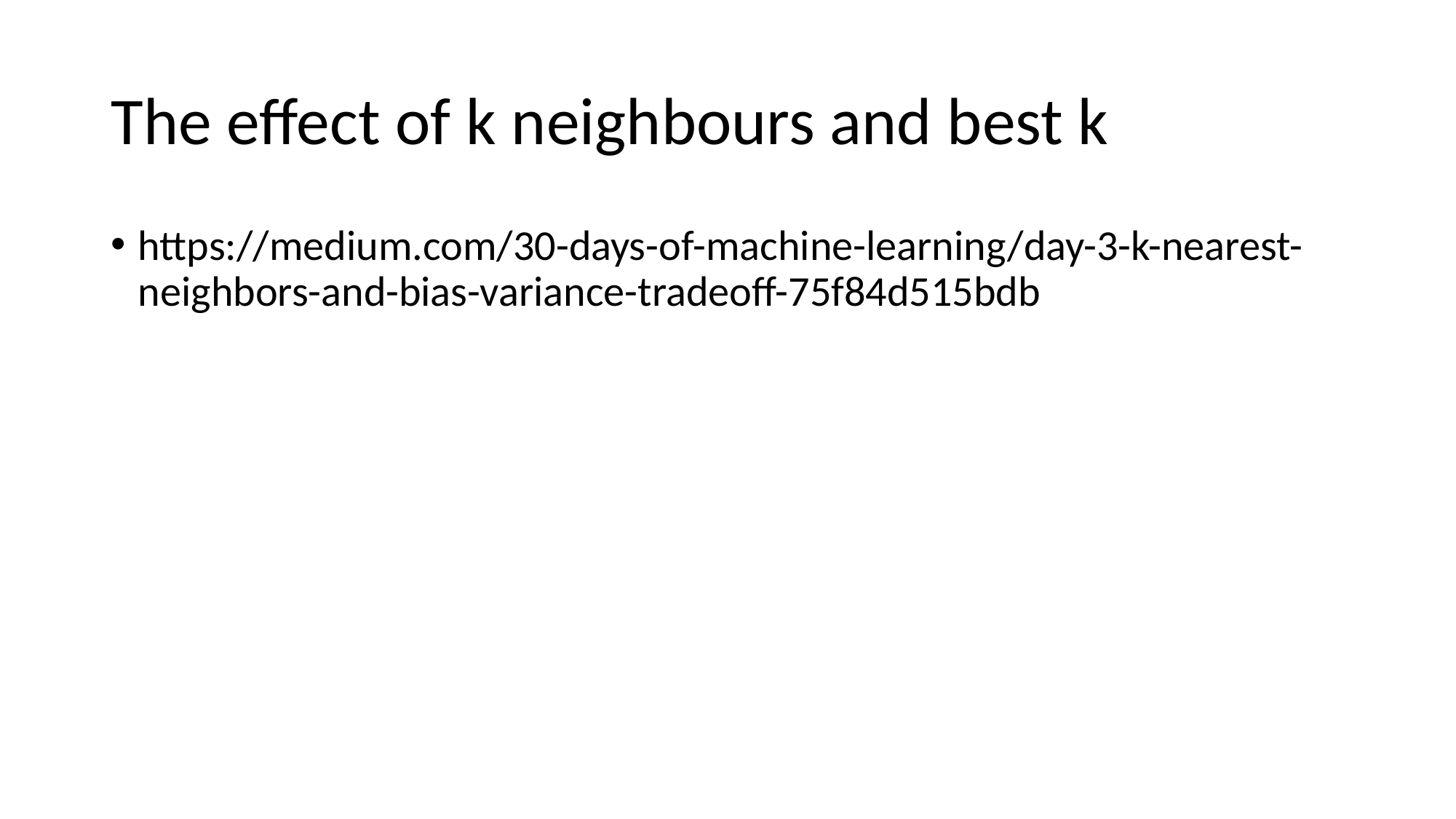

# The effect of k neighbours and best k
https://medium.com/30-days-of-machine-learning/day-3-k-nearest-neighbors-and-bias-variance-tradeoff-75f84d515bdb